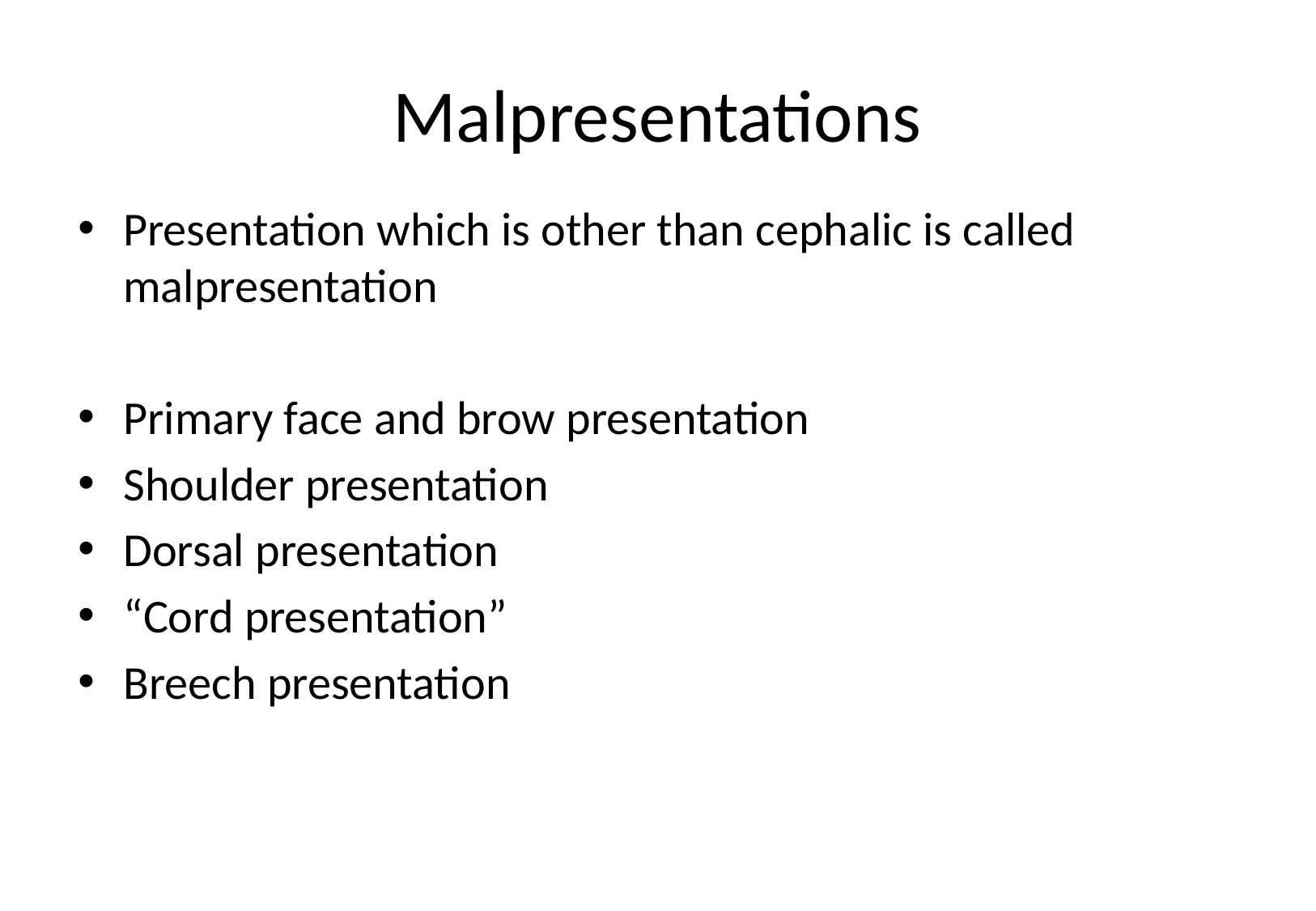

# Malpresentations
Presentation which is other than cephalic is called malpresentation

Primary face and brow presentation
Shoulder presentation
Dorsal presentation
“Cord presentation”
Breech presentation